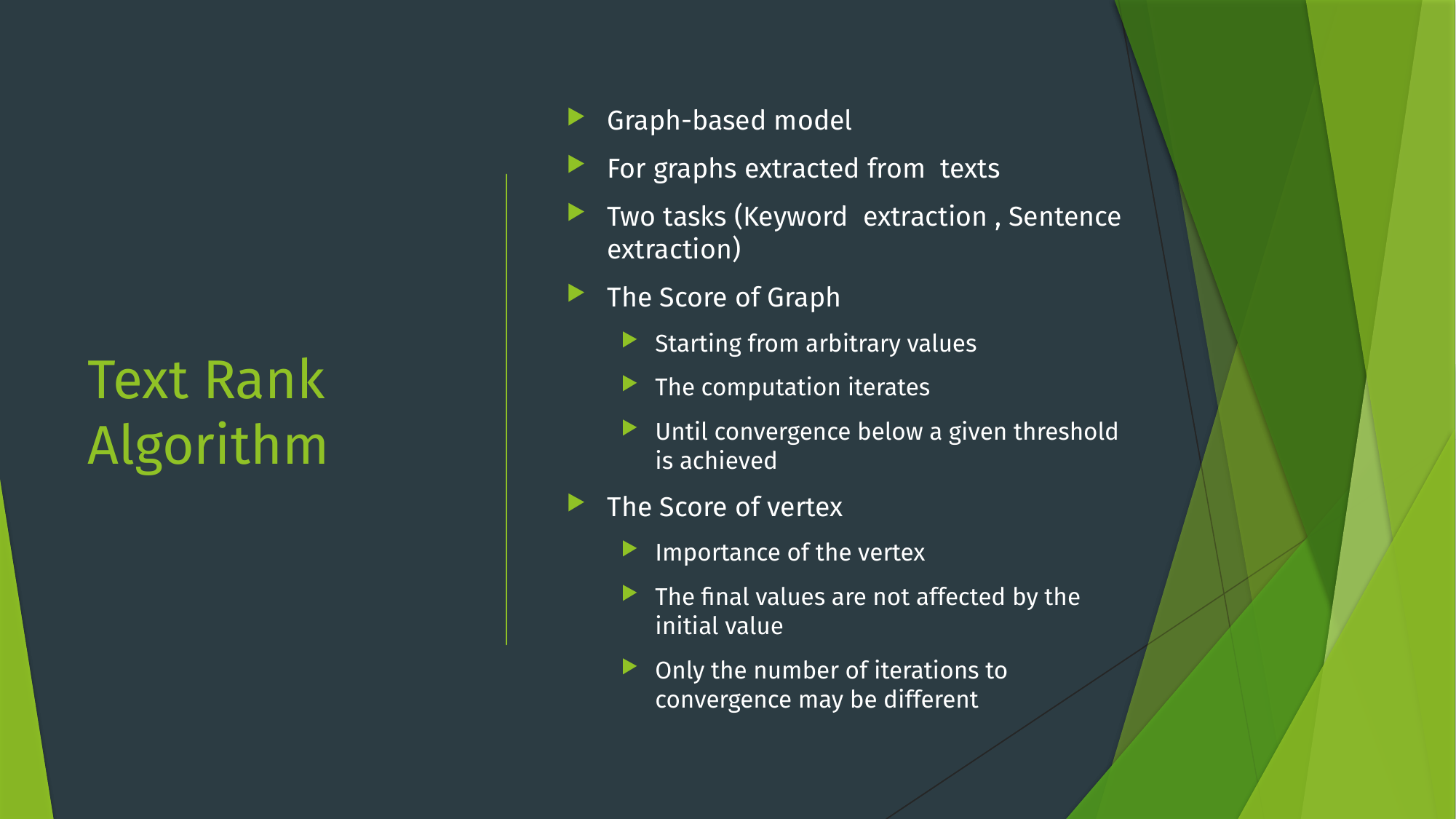

# Text Rank Algorithm
Graph-based model
For graphs extracted from  texts
Two tasks (Keyword  extraction , Sentence  extraction)
The Score of Graph
Starting from arbitrary values
The computation iterates
Until convergence below a given threshold is achieved
The Score of vertex
Importance of the vertex
The final values are not affected by the initial value
Only the number of iterations to convergence may be different